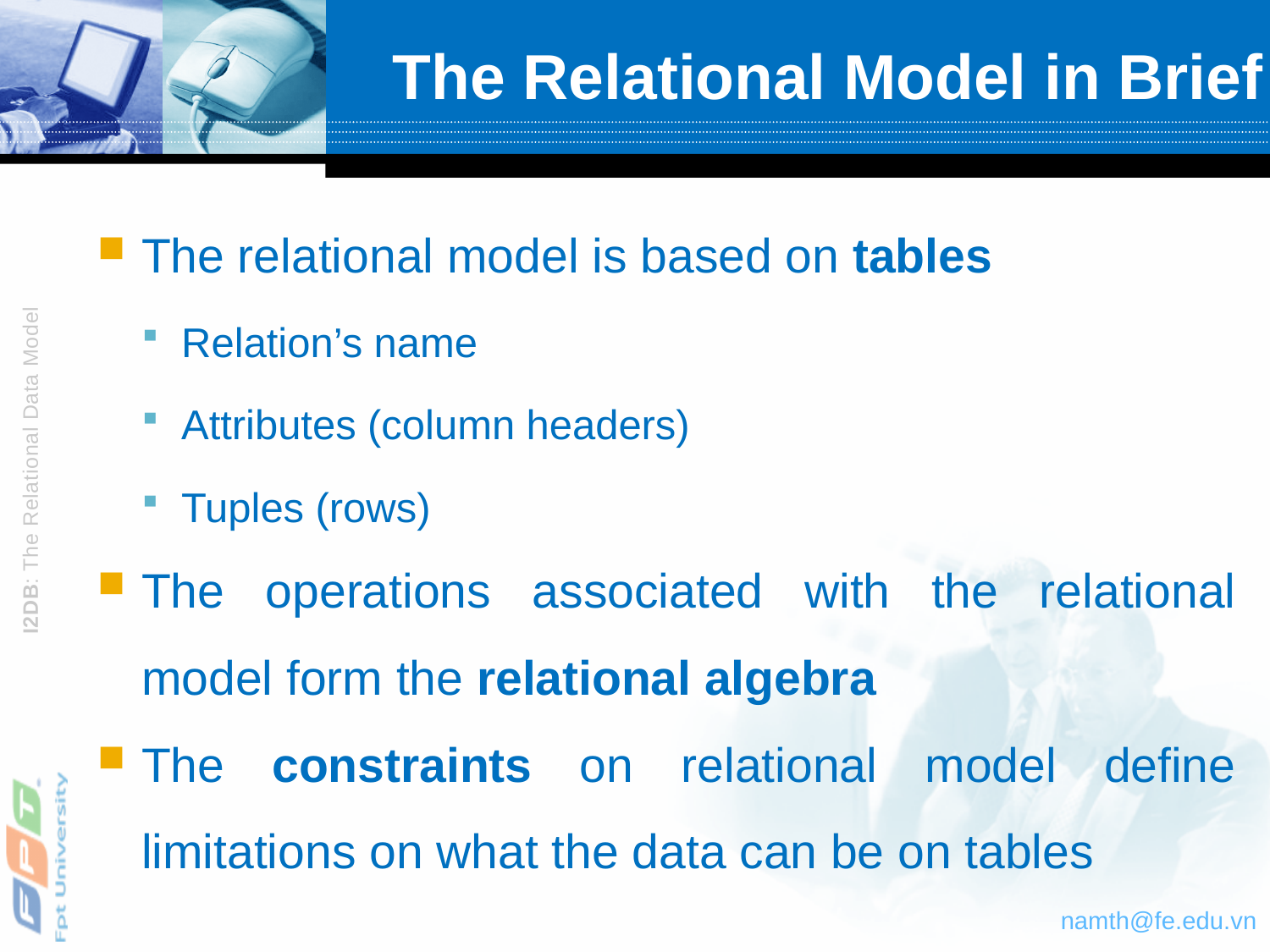

# The Relational Model in Brief
The relational model is based on tables
Relation’s name
Attributes (column headers)
Tuples (rows)
The operations associated with the relational model form the relational algebra
The constraints on relational model define limitations on what the data can be on tables